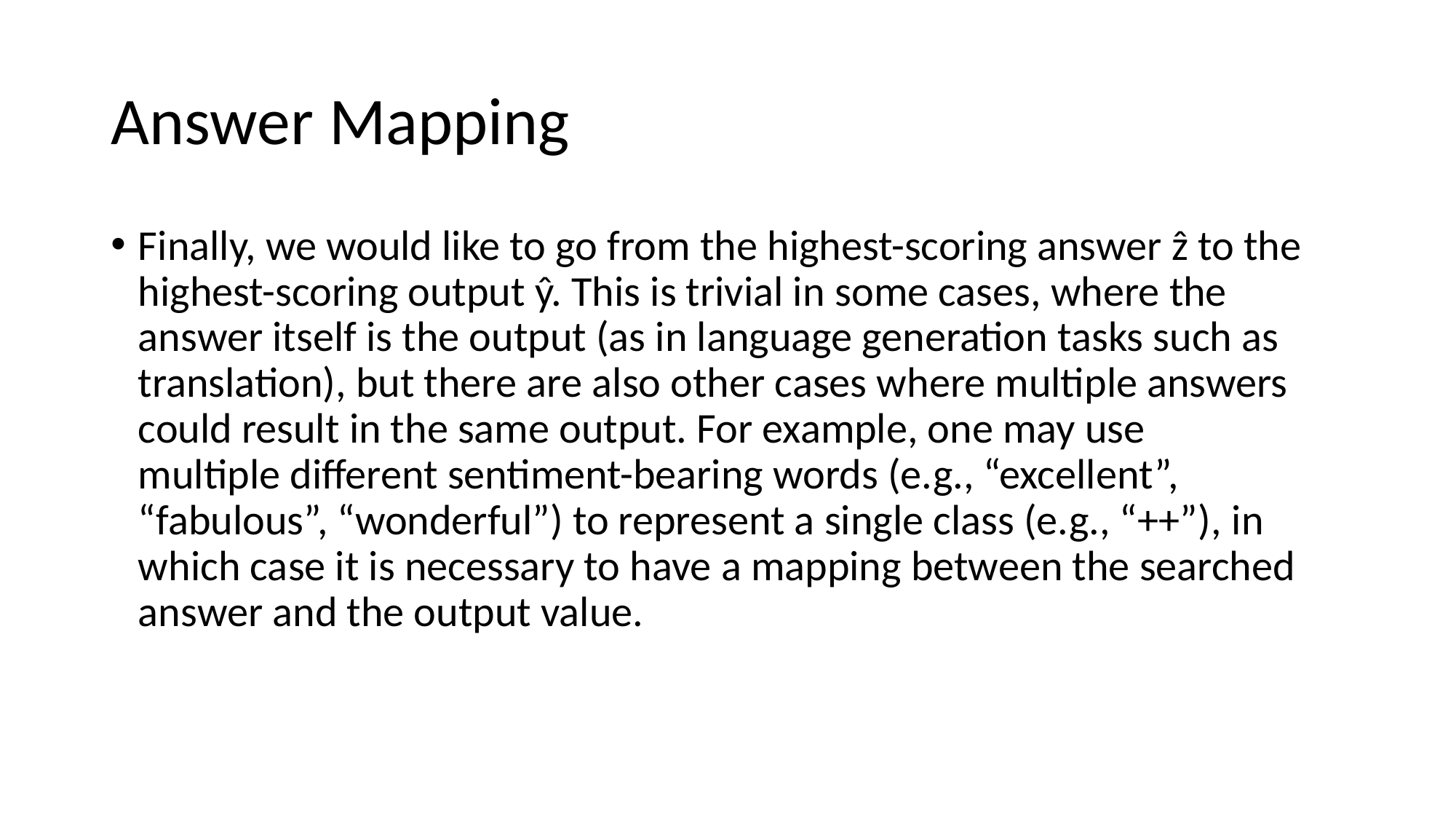

# Answer Mapping
Finally, we would like to go from the highest-scoring answer ẑ to the highest-scoring output ŷ. This is trivial in some cases, where the answer itself is the output (as in language generation tasks such as translation), but there are also other cases where multiple answers could result in the same output. For example, one may use multiple different sentiment-bearing words (e.g., “excellent”, “fabulous”, “wonderful”) to represent a single class (e.g., “++”), in which case it is necessary to have a mapping between the searched answer and the output value.